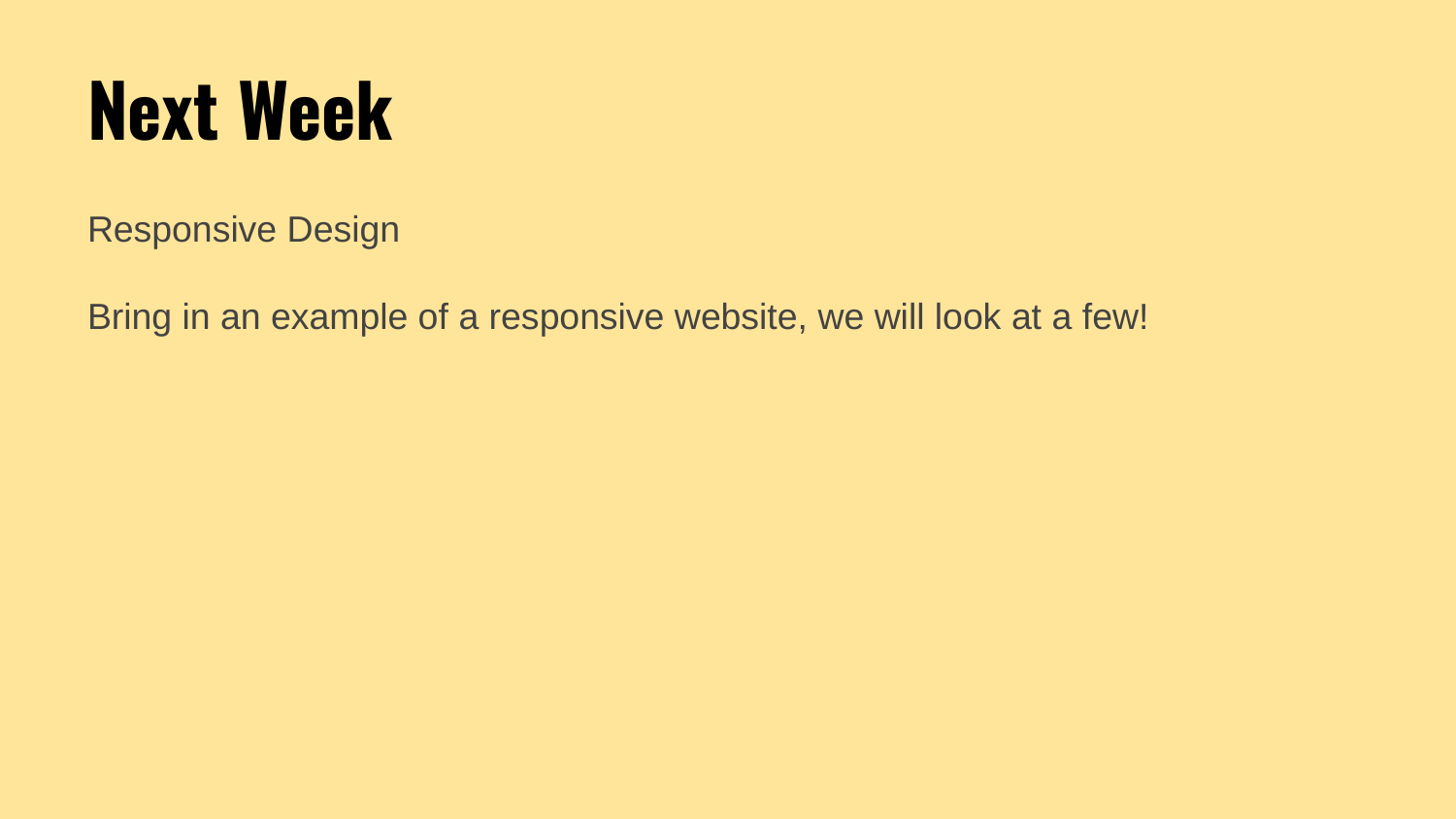

# Next Week
Responsive Design

Bring in an example of a responsive website, we will look at a few!